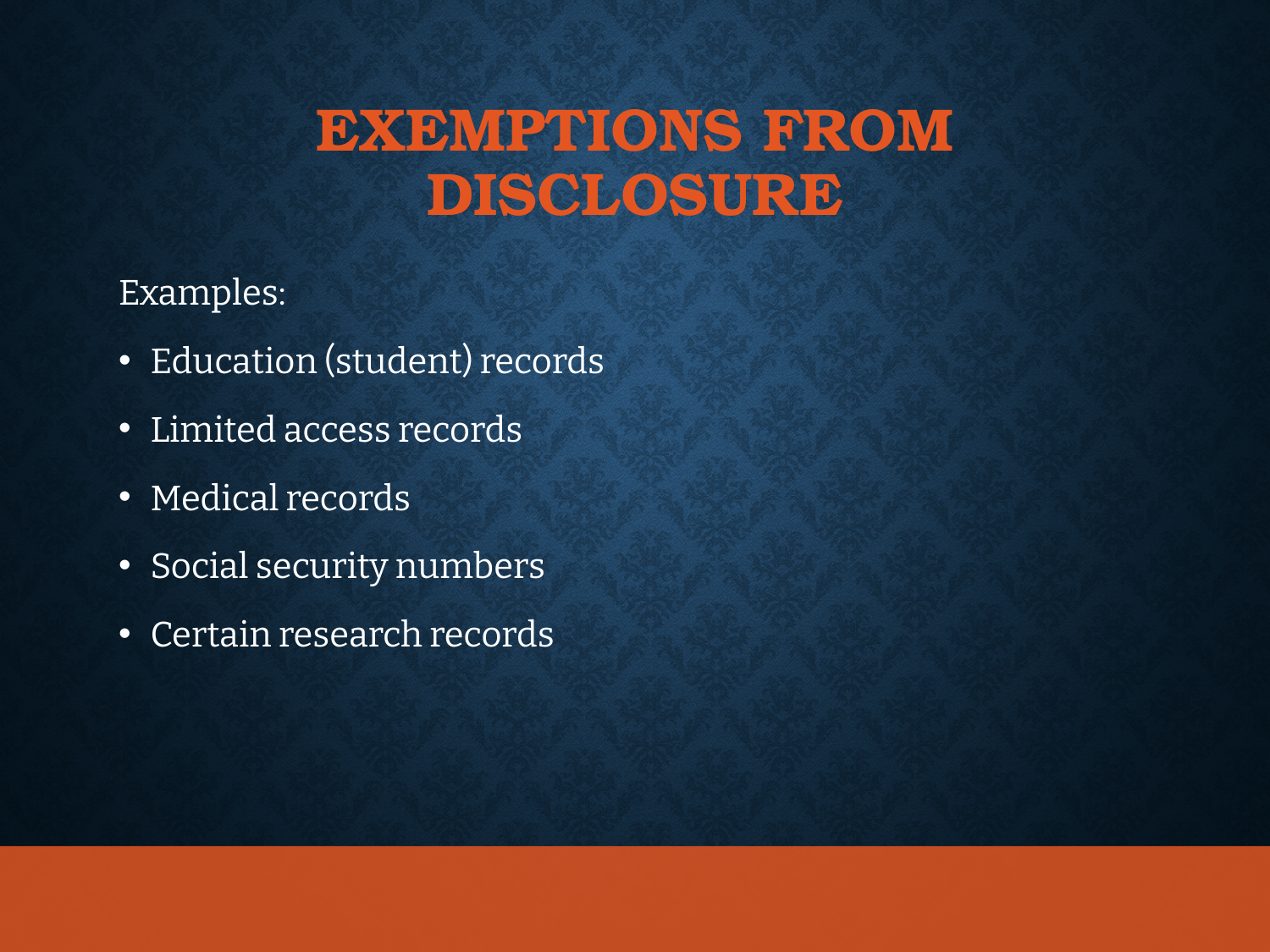

# Exemptions from disclosure
Examples:
Education (student) records
Limited access records
Medical records
Social security numbers
Certain research records